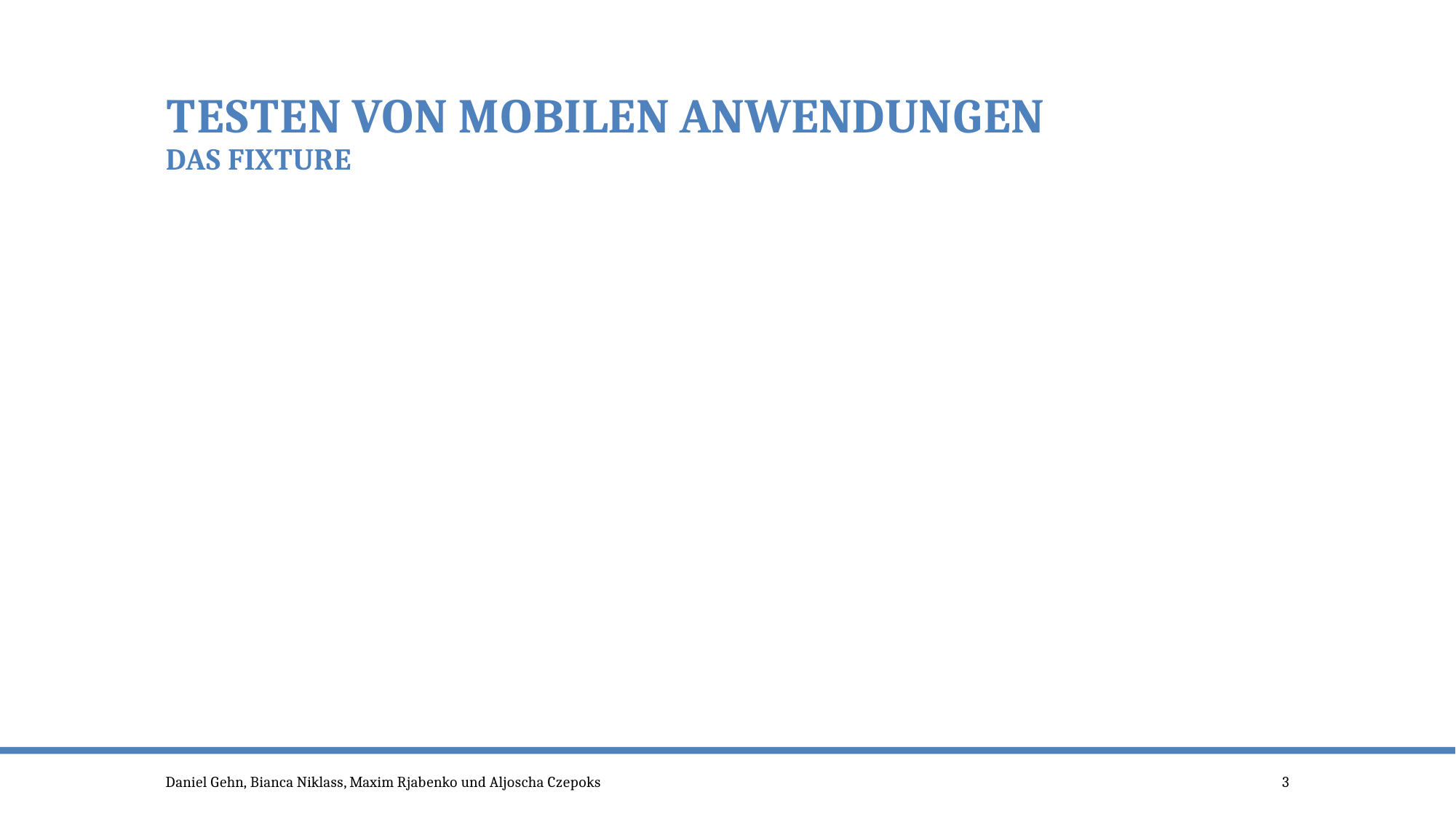

# Testen von Mobilen Anwendungen das Fixture

Daniel Gehn, Bianca Niklass, Maxim Rjabenko und Aljoscha Czepoks
3